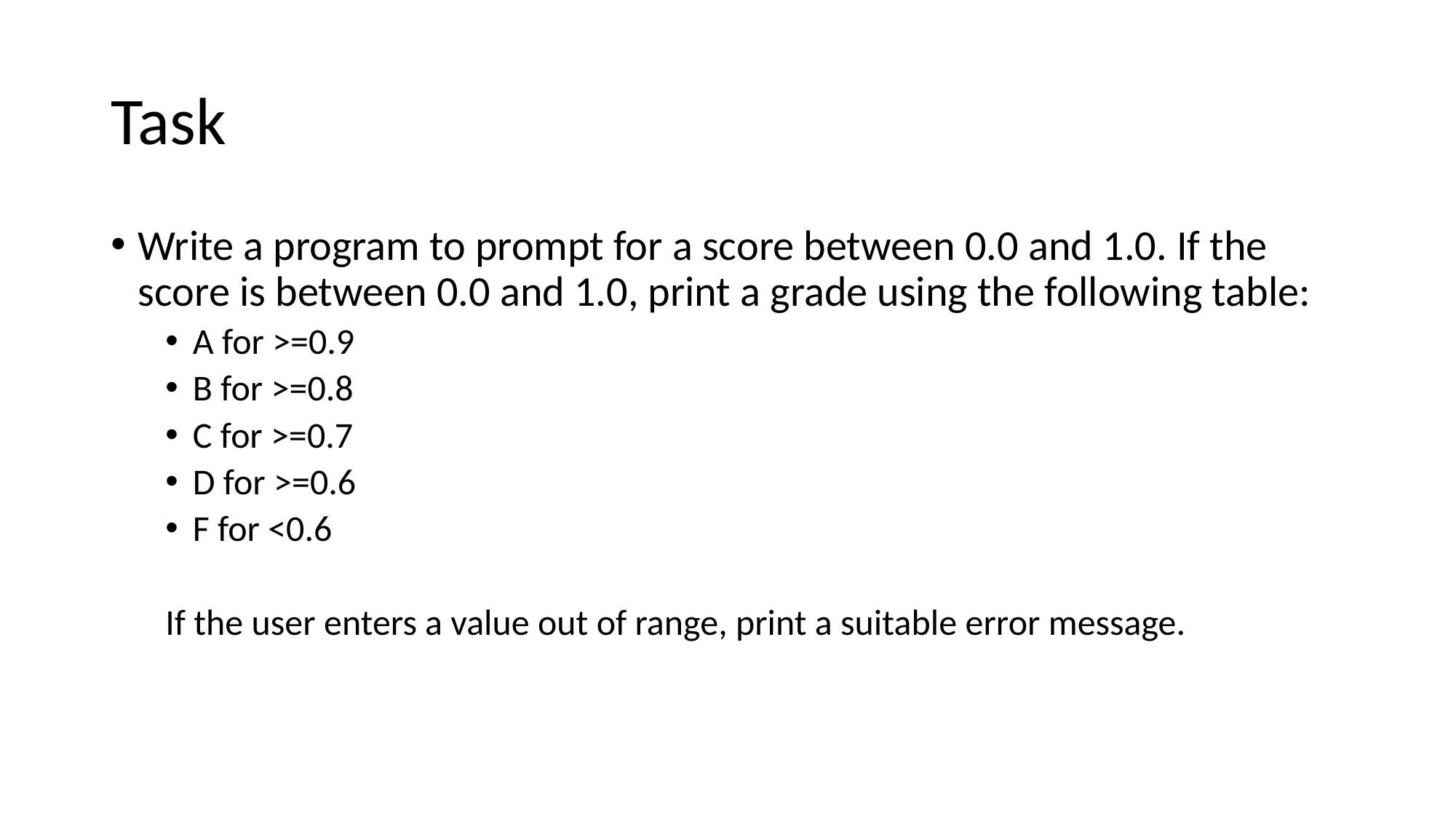

# Task
Write a program to prompt for a score between 0.0 and 1.0. If the score is between 0.0 and 1.0, print a grade using the following table:
A for >=0.9
B for >=0.8
C for >=0.7
D for >=0.6
F for <0.6

If the user enters a value out of range, print a suitable error message.